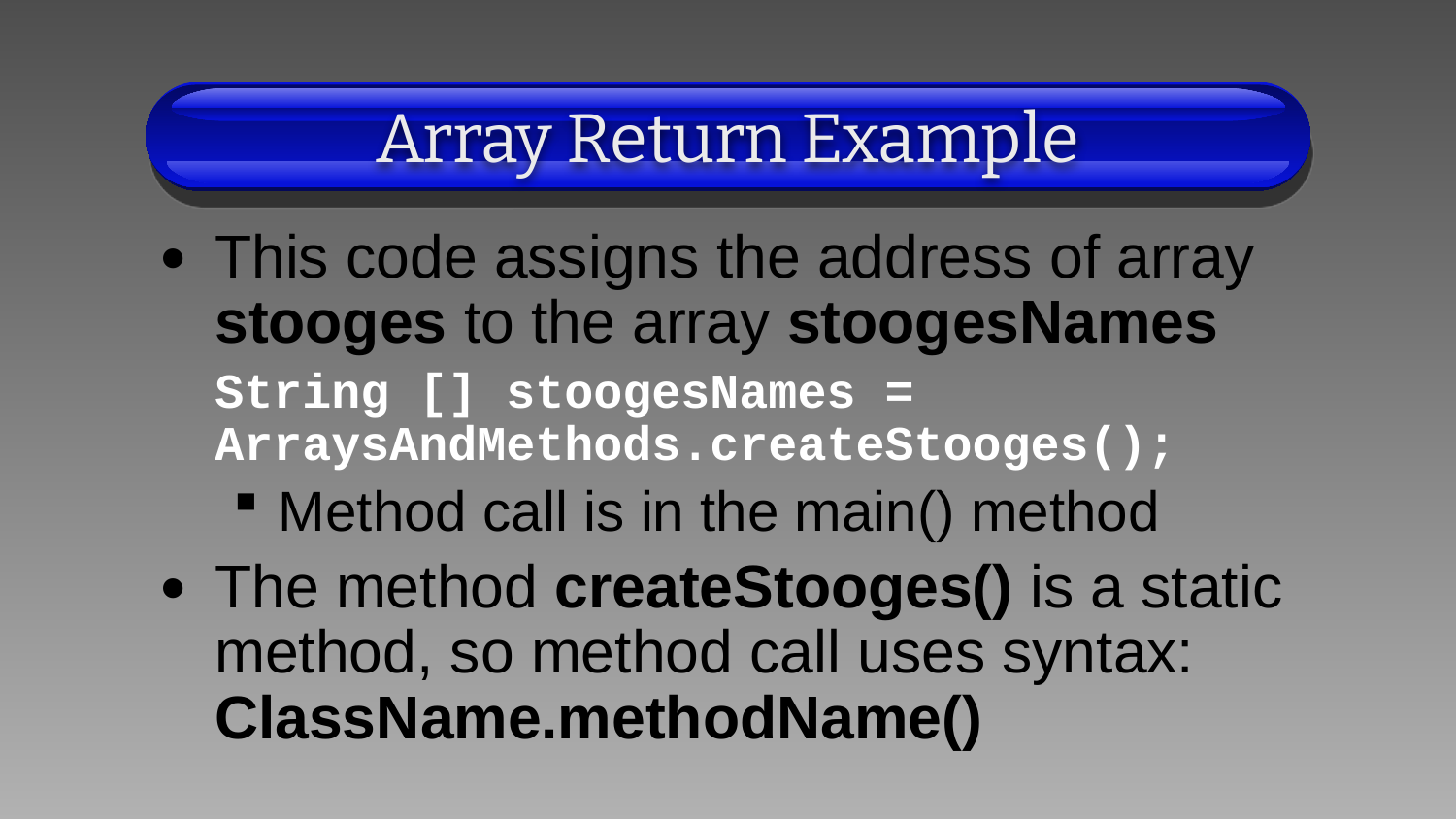

# Array Return Example
This code assigns the address of array stooges to the array stoogesNames
	String [] stoogesNames = ArraysAndMethods.createStooges();
Method call is in the main() method
The method createStooges() is a static method, so method call uses syntax: ClassName.methodName()